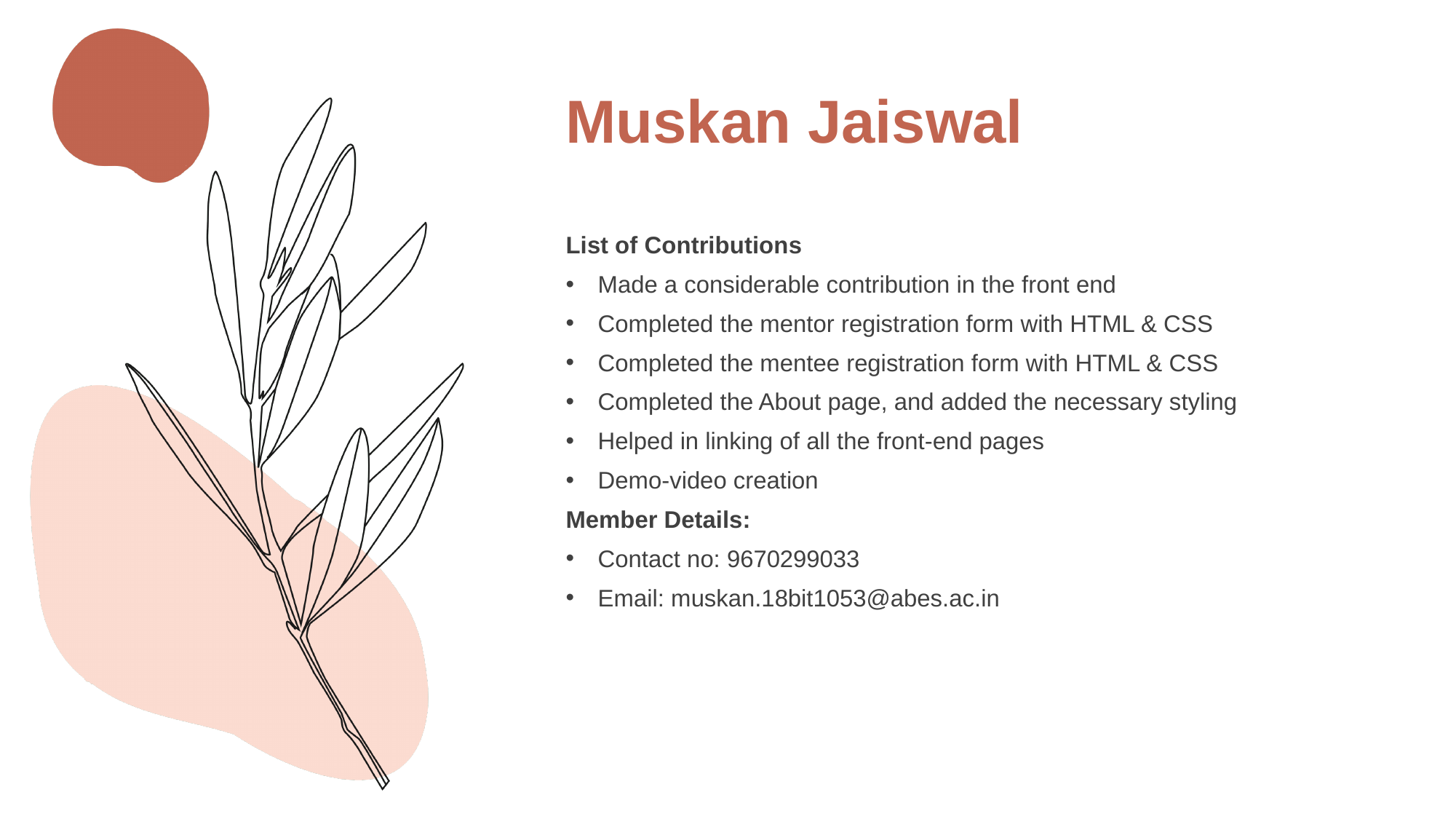

# Muskan Jaiswal
List of Contributions
Made a considerable contribution in the front end
Completed the mentor registration form with HTML & CSS
Completed the mentee registration form with HTML & CSS
Completed the About page, and added the necessary styling
Helped in linking of all the front-end pages
Demo-video creation
Member Details:
Contact no: 9670299033
Email: muskan.18bit1053@abes.ac.in